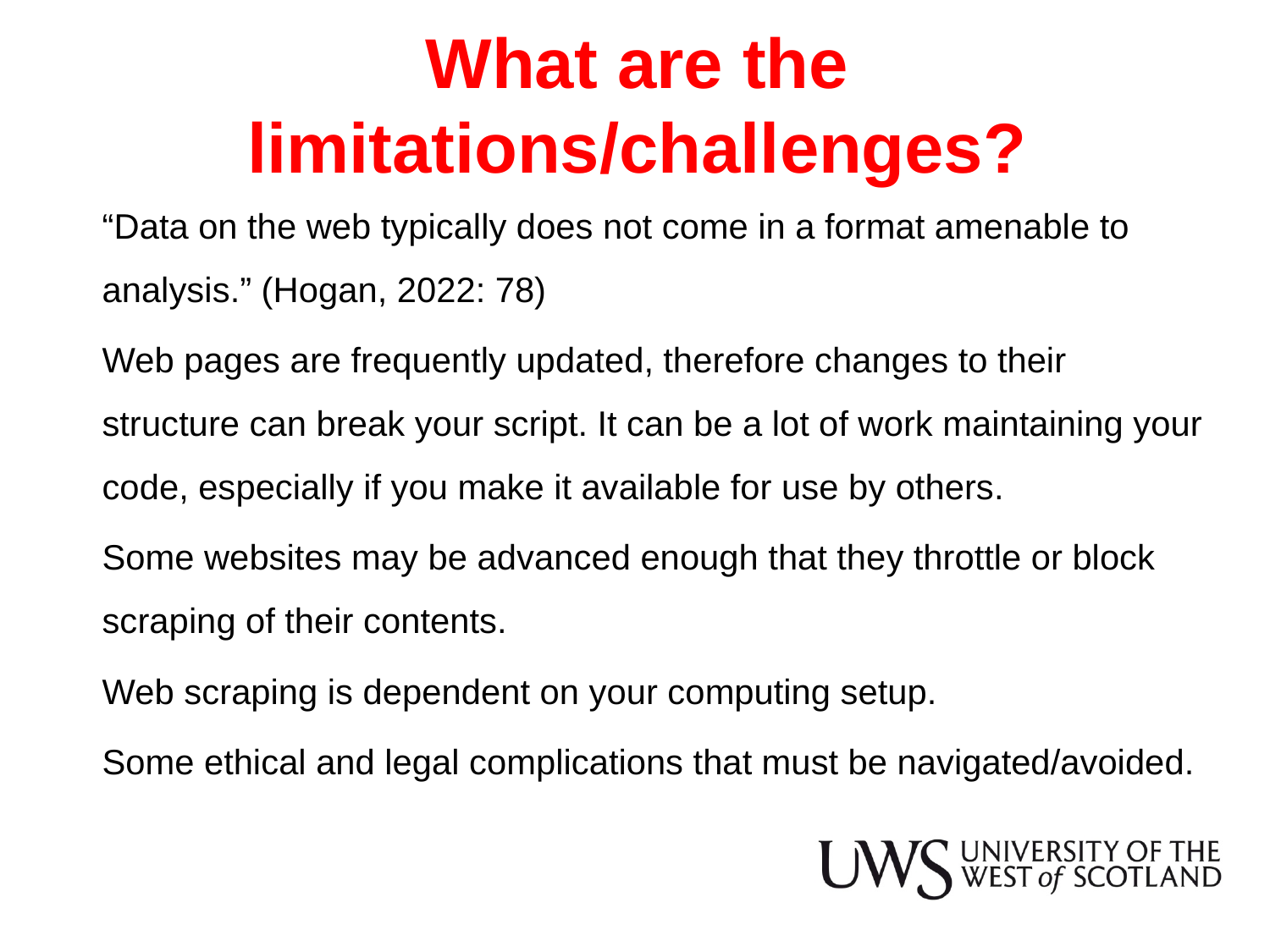

# What are the limitations/challenges?
“Data on the web typically does not come in a format amenable to analysis.” (Hogan, 2022: 78)
Web pages are frequently updated, therefore changes to their structure can break your script. It can be a lot of work maintaining your code, especially if you make it available for use by others.
Some websites may be advanced enough that they throttle or block scraping of their contents.
Web scraping is dependent on your computing setup.
Some ethical and legal complications that must be navigated/avoided.